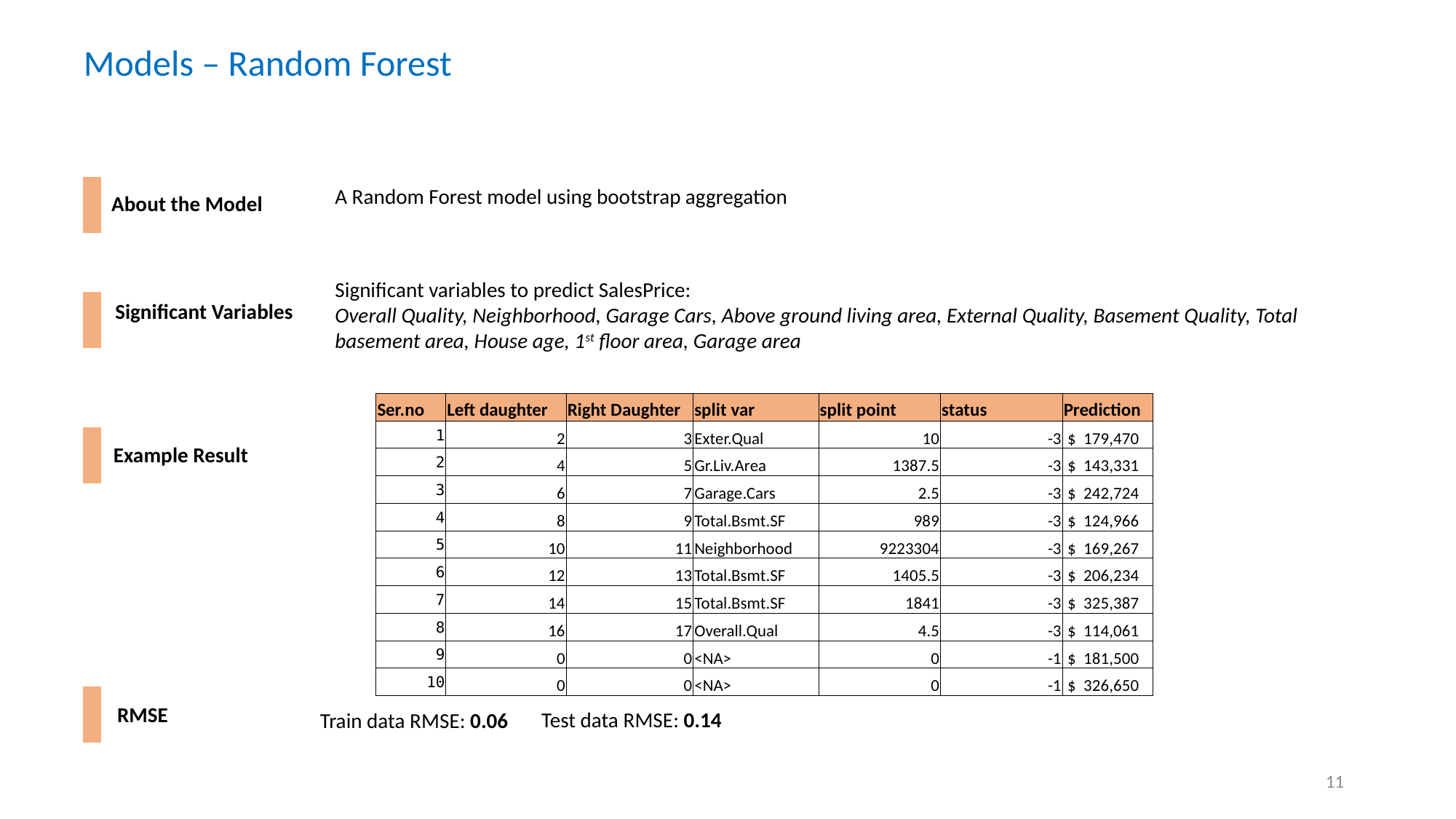

Models – Random Forest

A Random Forest model using bootstrap aggregation
About the Model
Significant variables to predict SalesPrice:
Overall Quality, Neighborhood, Garage Cars, Above ground living area, External Quality, Basement Quality, Total basement area, House age, 1st floor area, Garage area

Significant Variables
| Ser.no | Left daughter | Right Daughter | split var | split point | status | Prediction |
| --- | --- | --- | --- | --- | --- | --- |
| 1 | 2 | 3 | Exter.Qual | 10 | -3 | $ 179,470 |
| 2 | 4 | 5 | Gr.Liv.Area | 1387.5 | -3 | $ 143,331 |
| 3 | 6 | 7 | Garage.Cars | 2.5 | -3 | $ 242,724 |
| 4 | 8 | 9 | Total.Bsmt.SF | 989 | -3 | $ 124,966 |
| 5 | 10 | 11 | Neighborhood | 9223304 | -3 | $ 169,267 |
| 6 | 12 | 13 | Total.Bsmt.SF | 1405.5 | -3 | $ 206,234 |
| 7 | 14 | 15 | Total.Bsmt.SF | 1841 | -3 | $ 325,387 |
| 8 | 16 | 17 | Overall.Qual | 4.5 | -3 | $ 114,061 |
| 9 | 0 | 0 | <NA> | 0 | -1 | $ 181,500 |
| 10 | 0 | 0 | <NA> | 0 | -1 | $ 326,650 |

Example Result

RMSE
Test data RMSE: 0.14

Train data RMSE: 0.06

11